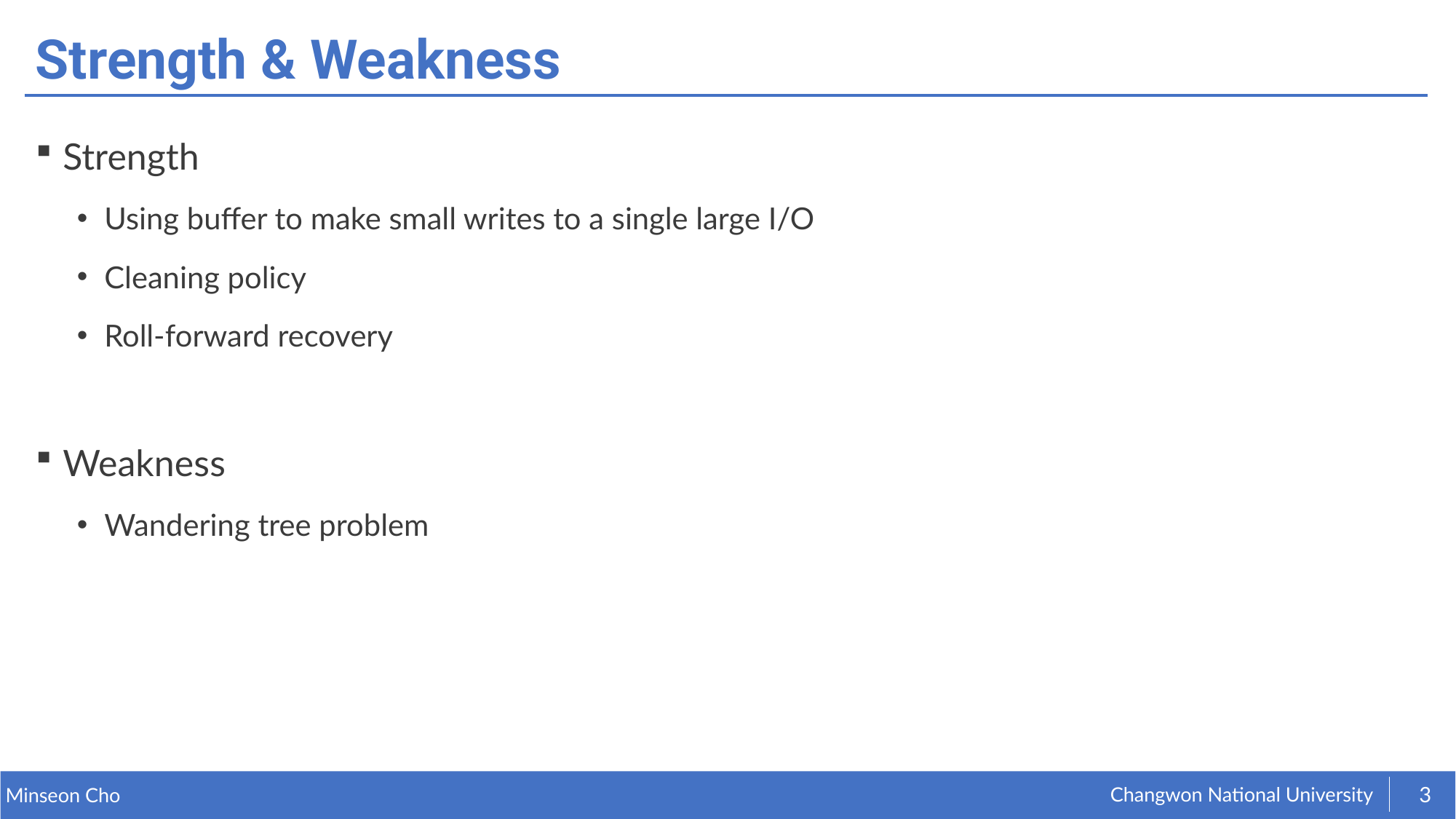

# Strength & Weakness
Strength
Using buffer to make small writes to a single large I/O
Cleaning policy
Roll-forward recovery

Weakness
Wandering tree problem

3